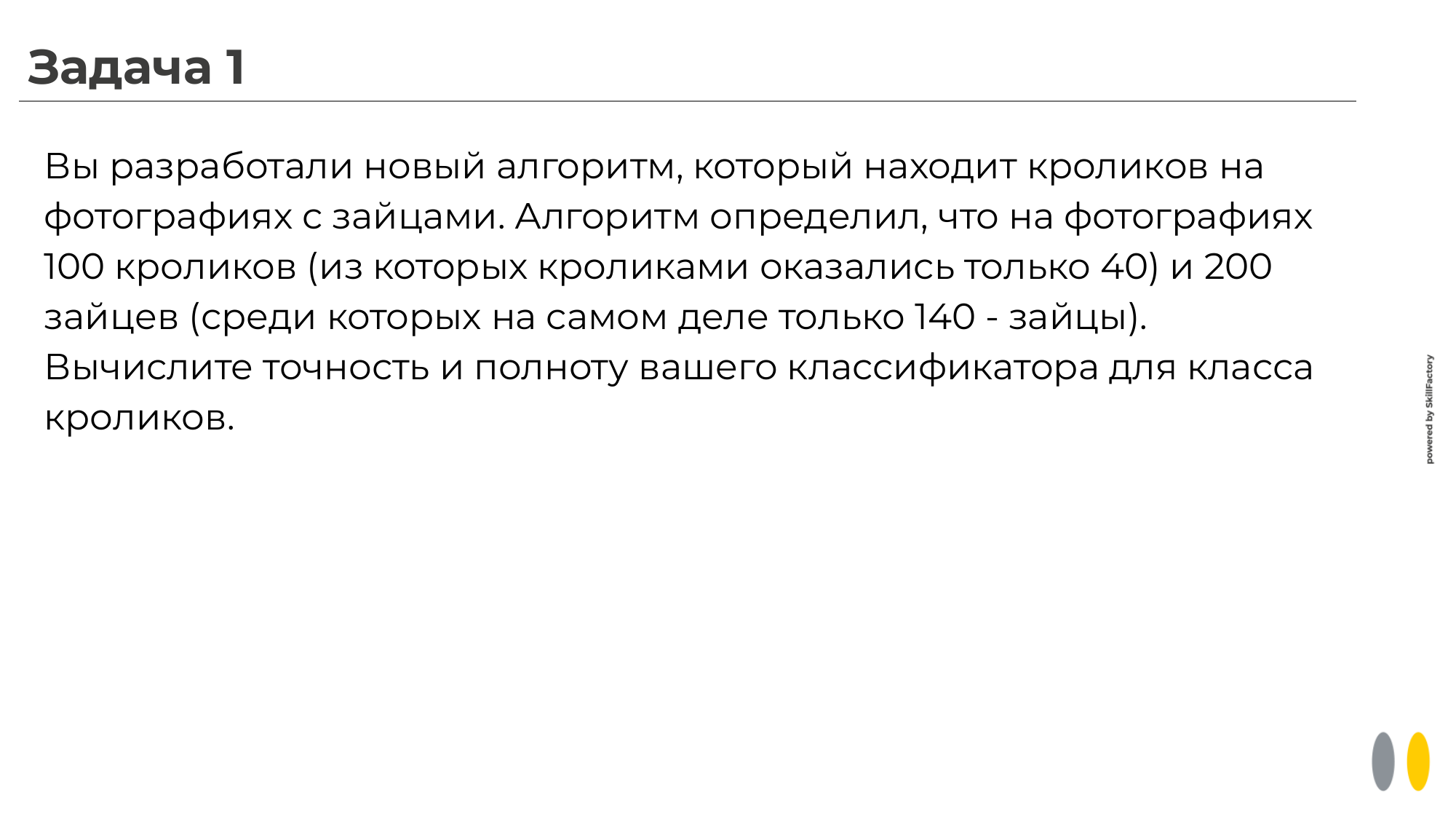

# Задача 1
Вы разработали новый алгоритм, который находит кроликов на фотографиях с зайцами. Алгоритм определил, что на фотографиях 100 кроликов (из которых кроликами оказались только 40) и 200 зайцев (среди которых на самом деле только 140 - зайцы). Вычислите точность и полноту вашего классификатора для класса кроликов.